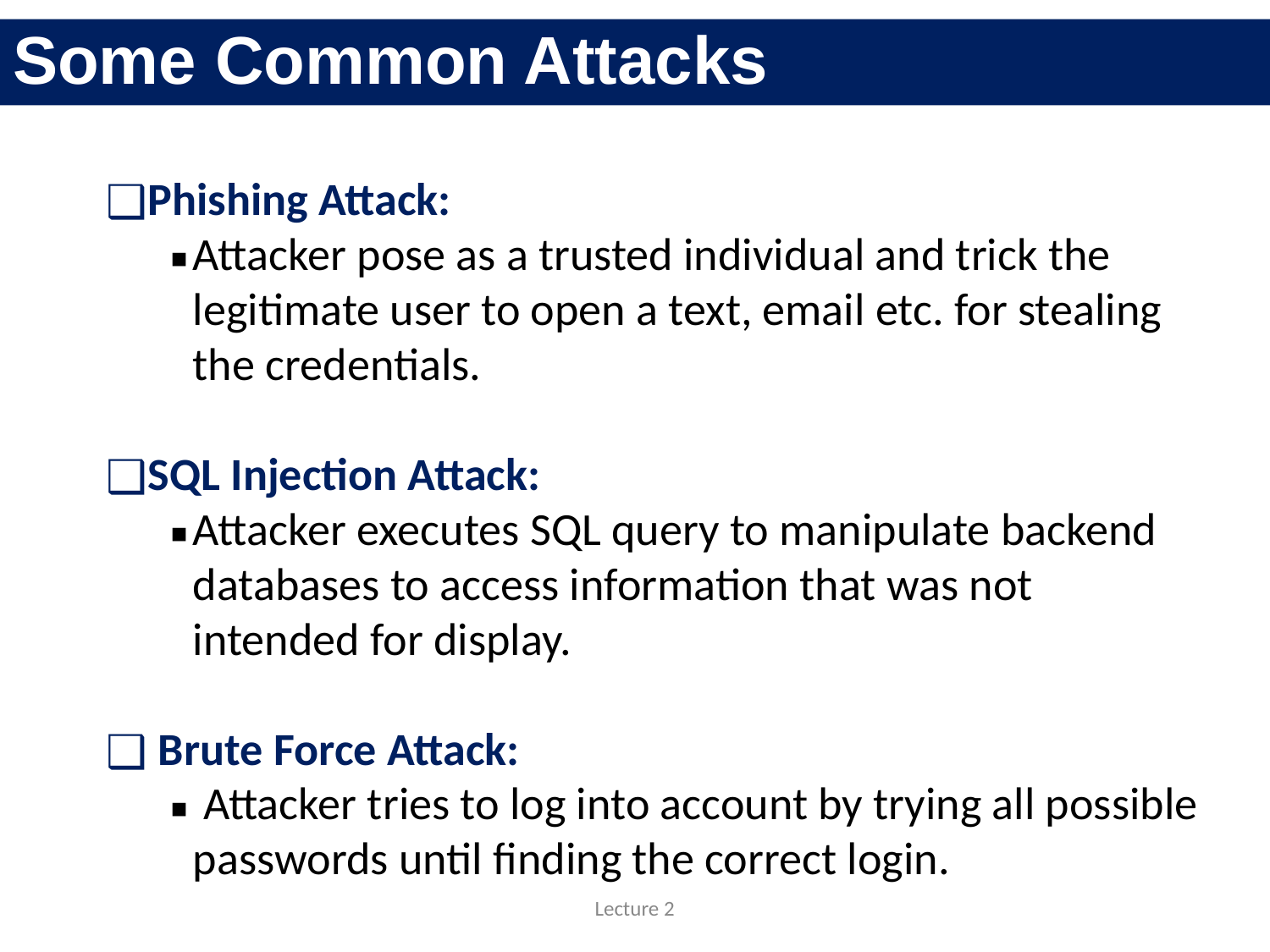

Some Common Attacks
Phishing Attack:
Attacker pose as a trusted individual and trick the legitimate user to open a text, email etc. for stealing the credentials.

SQL Injection Attack:
Attacker executes SQL query to manipulate backend databases to access information that was not intended for display.

 Brute Force Attack:
 Attacker tries to log into account by trying all possible passwords until finding the correct login.

Lecture 2